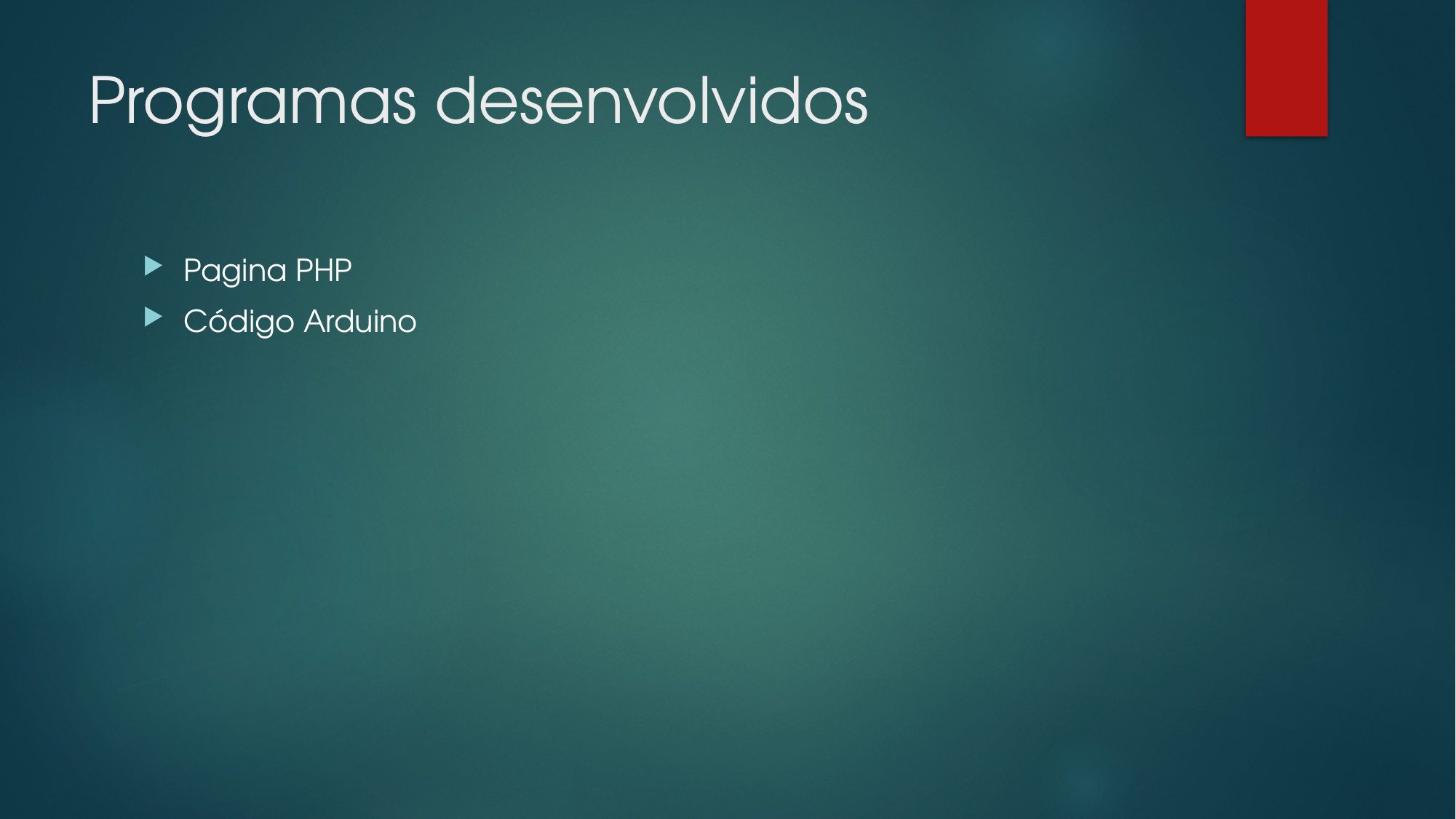

# Programas desenvolvidos
Pagina PHP
Código Arduino